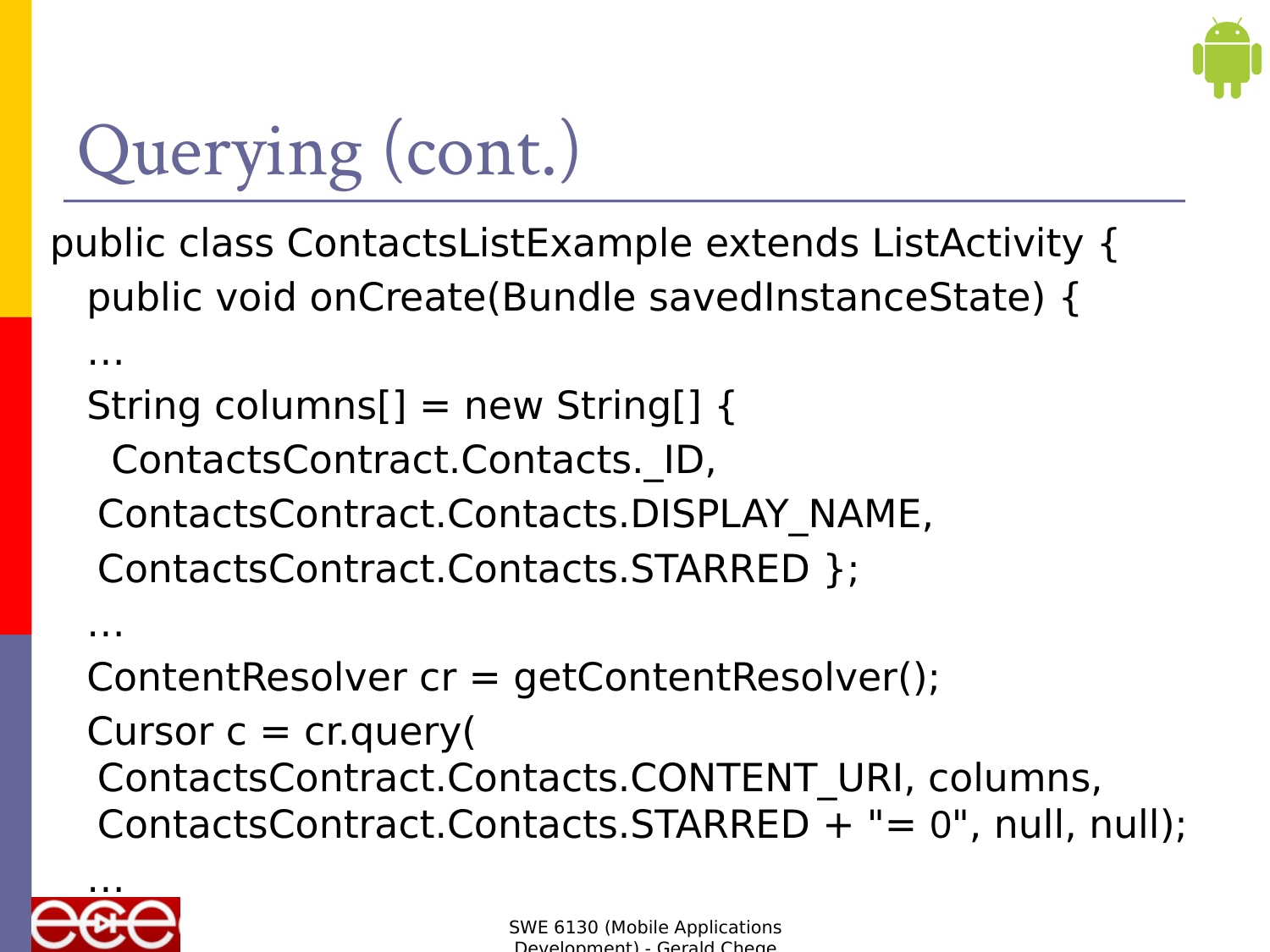

# Querying (cont.)
public class ContactsListExample extends ListActivity {
   public void onCreate(Bundle savedInstanceState) {
   …
   String columns[] = new String[] {
     ContactsContract.Contacts._ID,
	ContactsContract.Contacts.DISPLAY_NAME,
	ContactsContract.Contacts.STARRED };
   …
   ContentResolver cr = getContentResolver();
   Cursor c = cr.query(
ContactsContract.Contacts.CONTENT_URI, columns,
ContactsContract.Contacts.STARRED + "= 0", null, null);
   …
SWE 6130 (Mobile Applications Development) - Gerald Chege